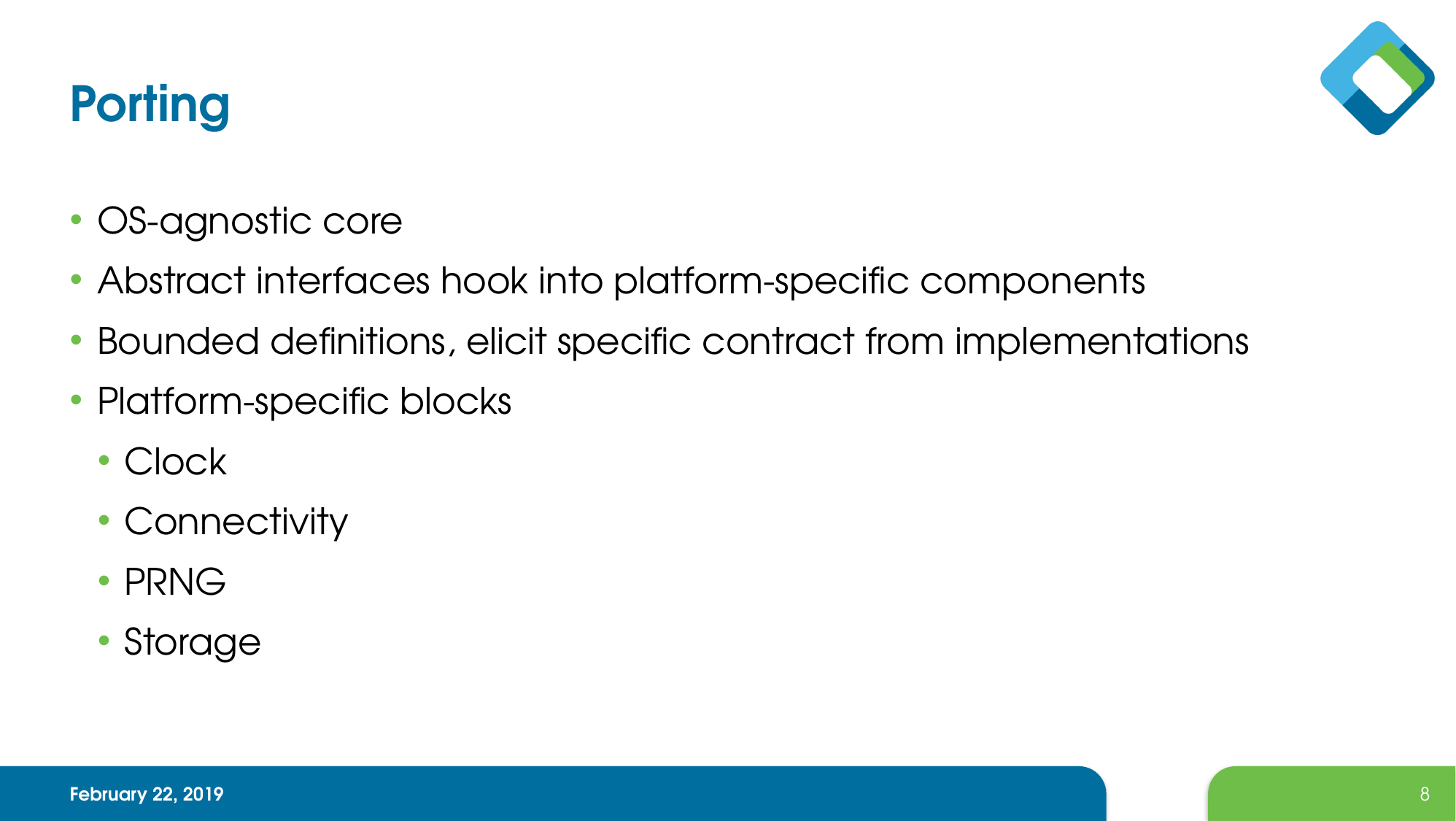

# Porting
OS-agnostic core
Abstract interfaces hook into platform-specific components
Bounded definitions, elicit specific contract from implementations
Platform-specific blocks
Clock
Connectivity
PRNG
Storage
February 22, 2019
8